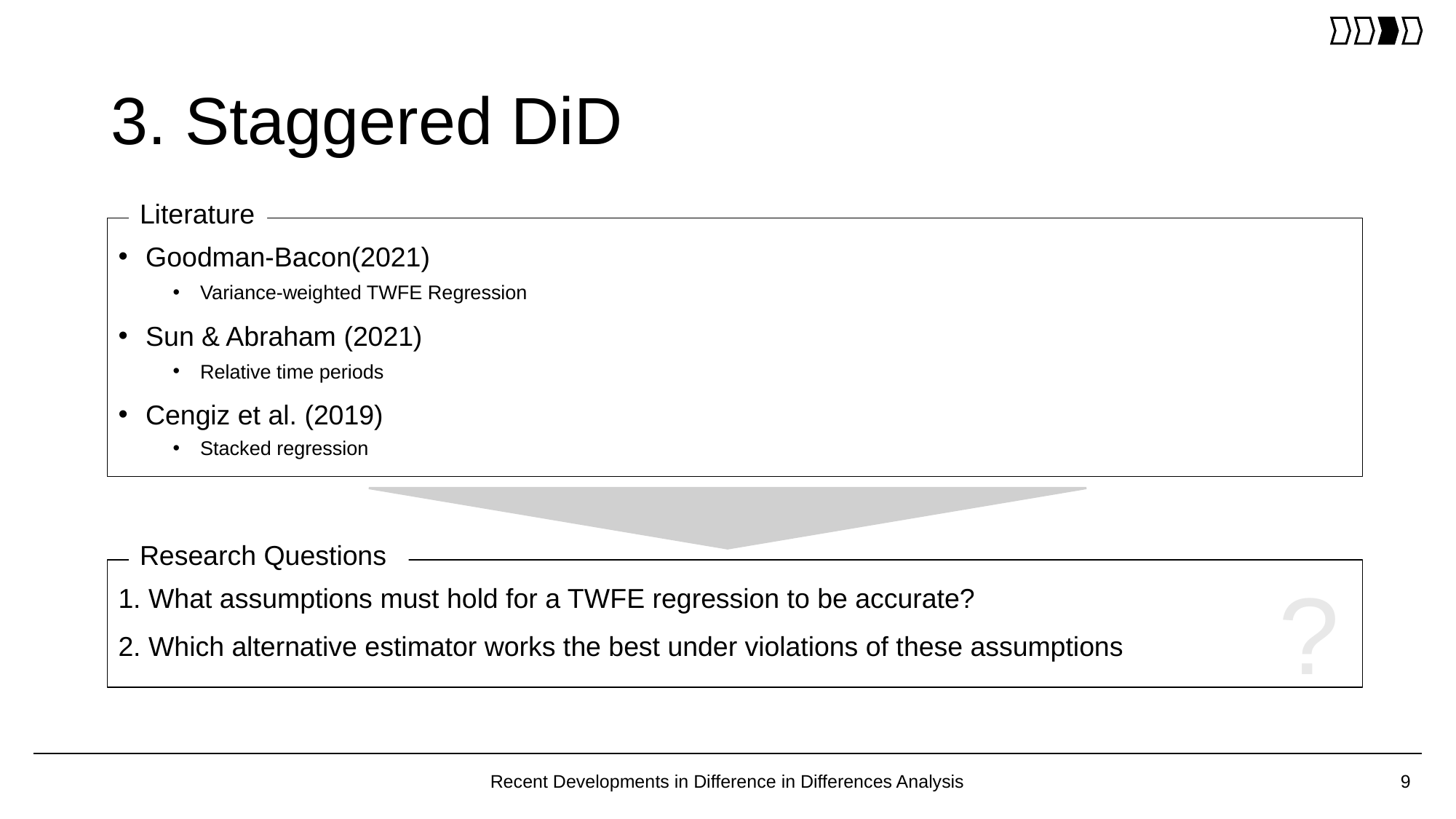

# 3. Staggered DiD
Literature
Goodman-Bacon(2021)
Variance-weighted TWFE Regression
Sun & Abraham (2021)
Relative time periods
Cengiz et al. (2019)
Stacked regression

Research Questions
1. What assumptions must hold for a TWFE regression to be accurate?
2. Which alternative estimator works the best under violations of these assumptions
?
Recent Developments in Difference in Differences Analysis
9